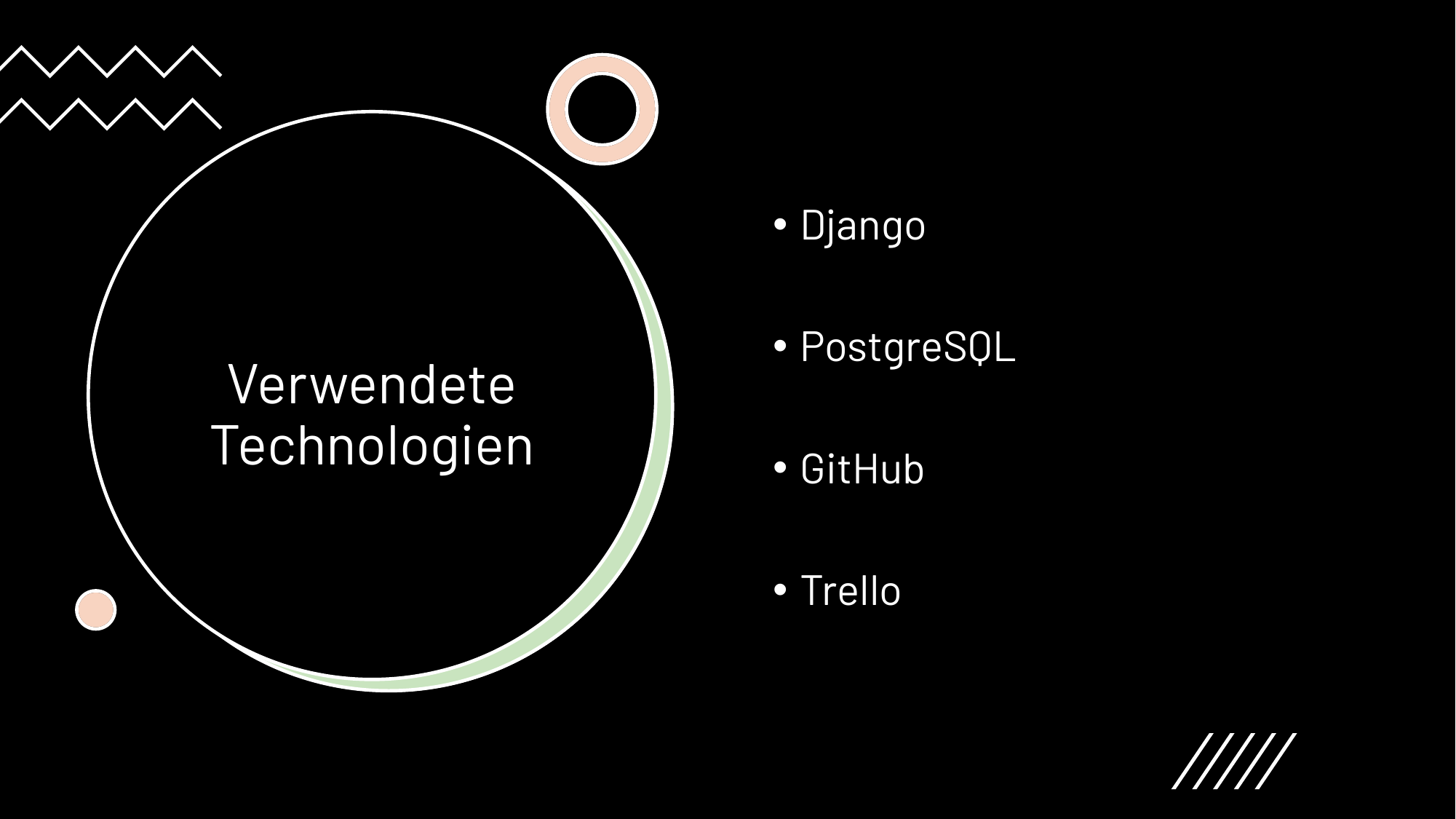

Django

PostgreSQL

GitHub

Trello
# Verwendete Technologien